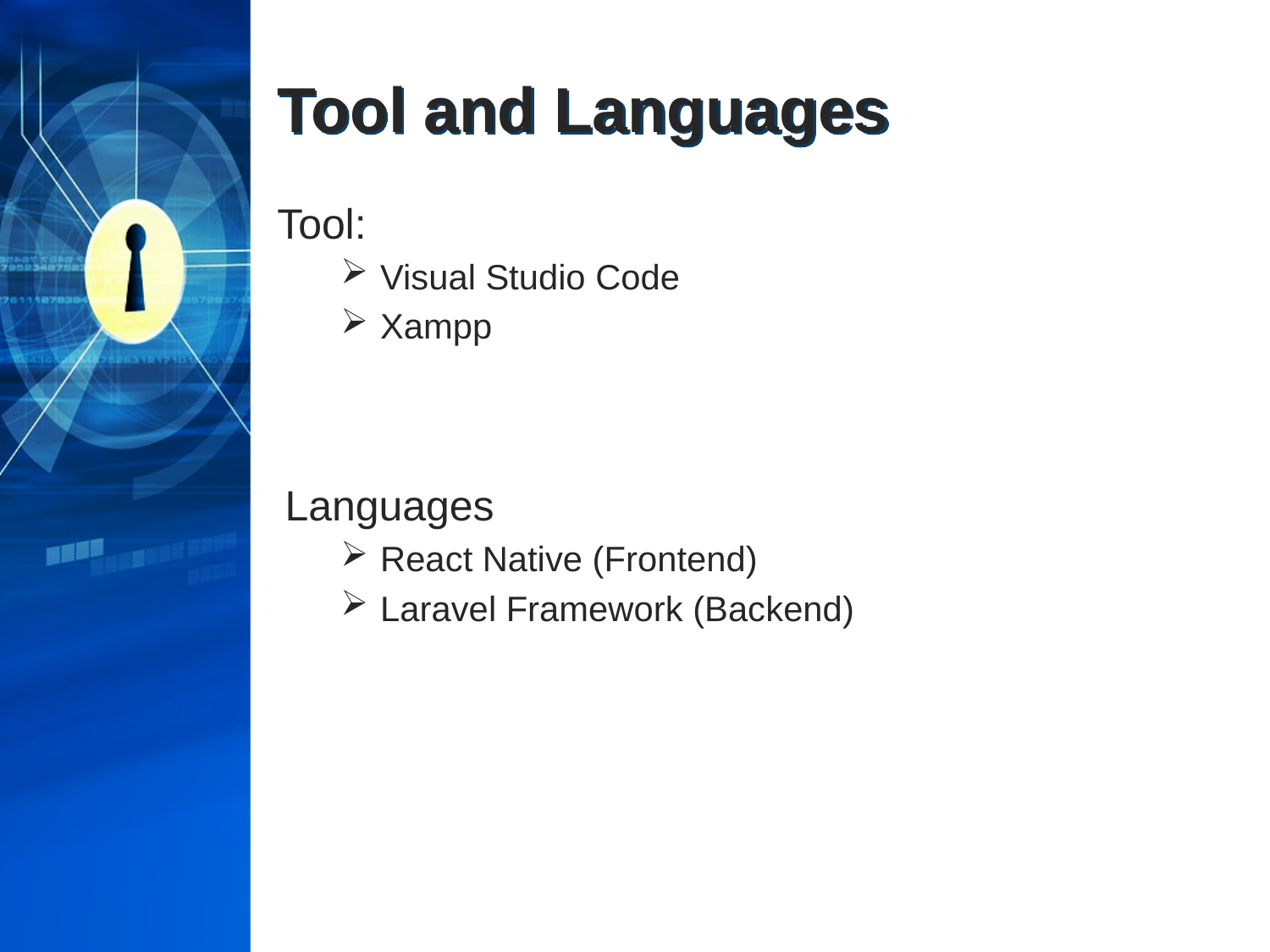

# Tool and Languages
Tool:
Visual Studio Code
Xampp

Languages
React Native (Frontend)
Laravel Framework (Backend)